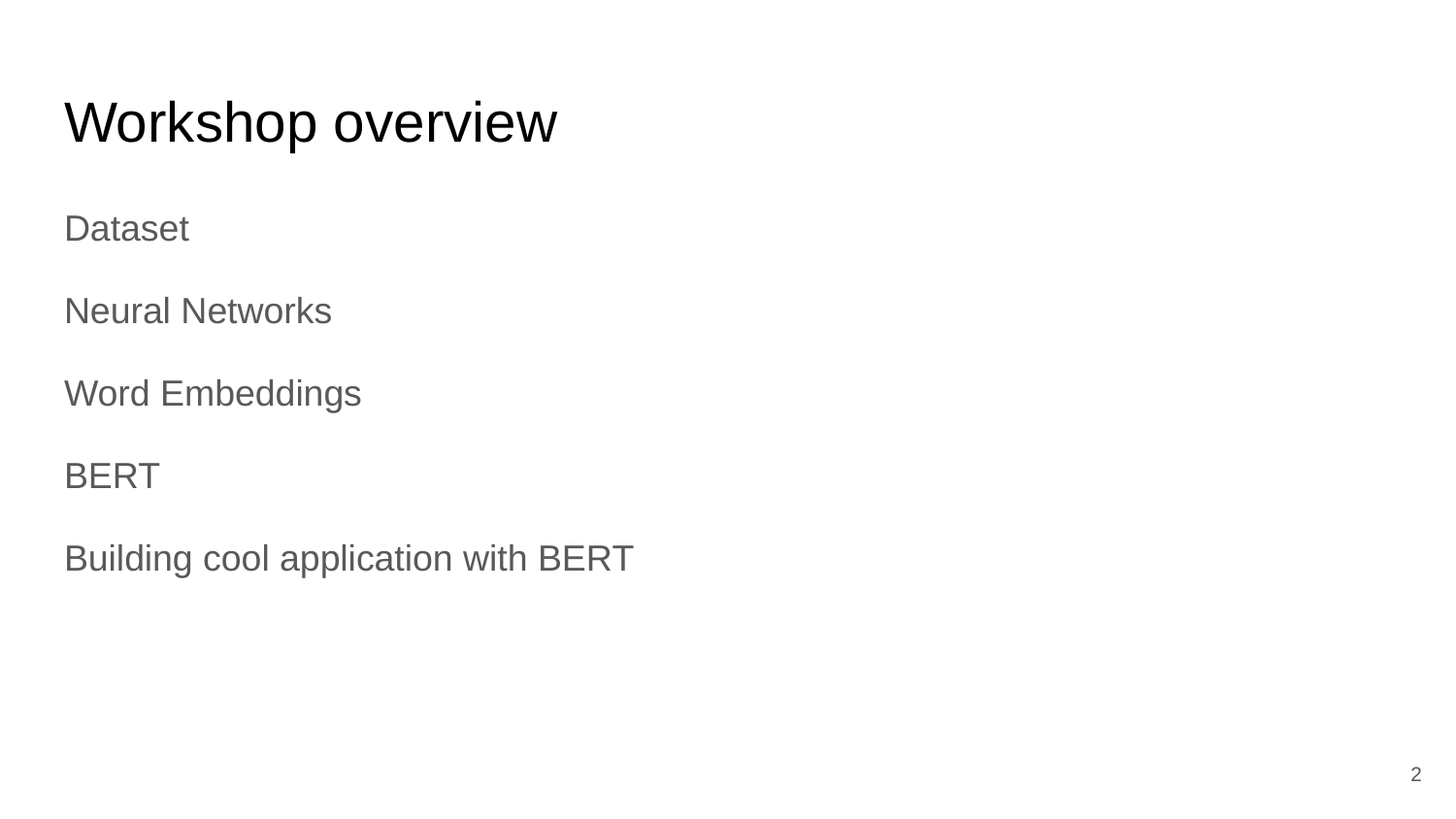

# Workshop overview
Dataset
Neural Networks
Word Embeddings
BERT
Building cool application with BERT
2